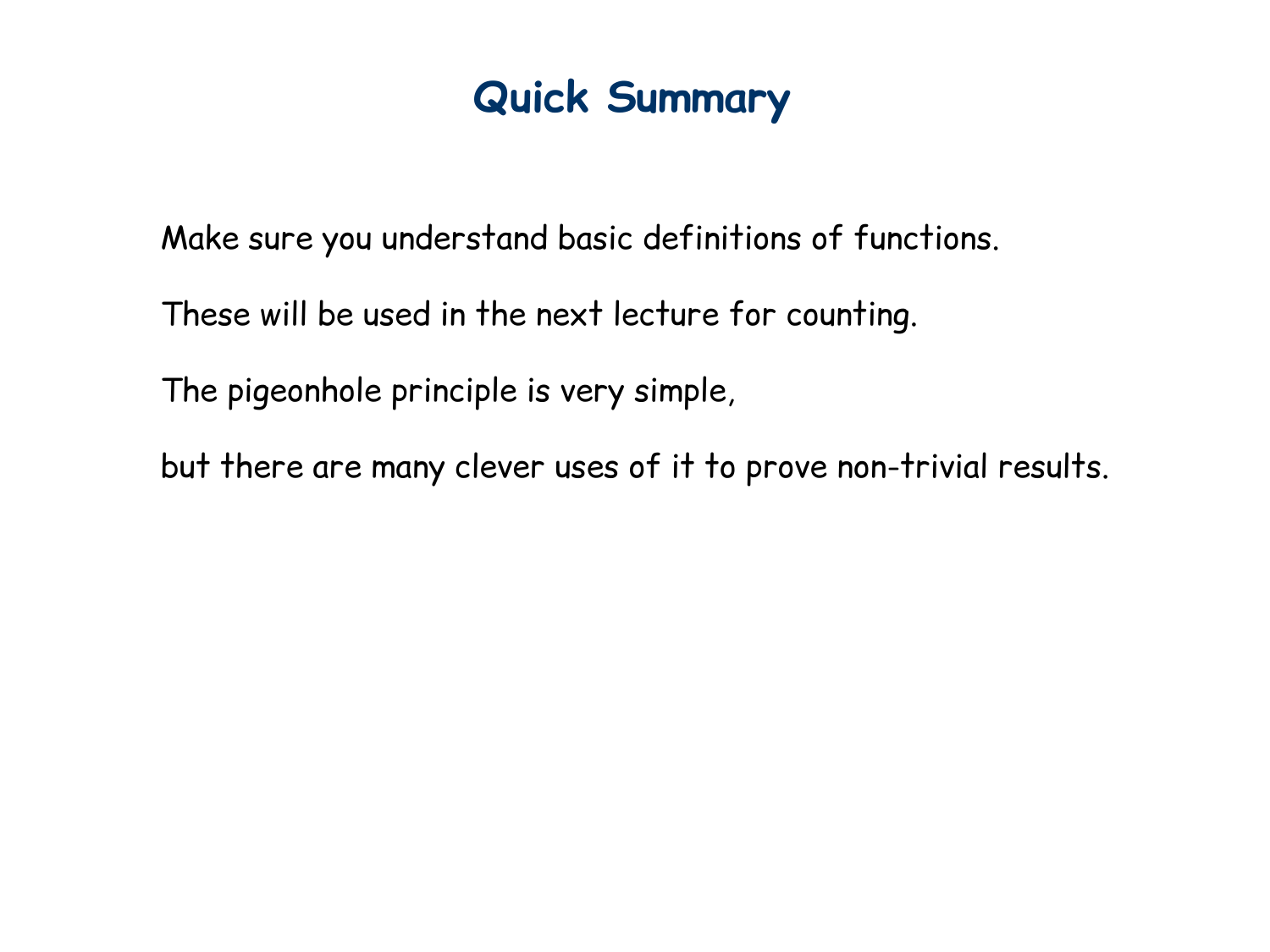

Quick Summary
Make sure you understand basic definitions of functions.

These will be used in the next lecture for counting.

The pigeonhole principle is very simple,

but there are many clever uses of it to prove non-trivial results.